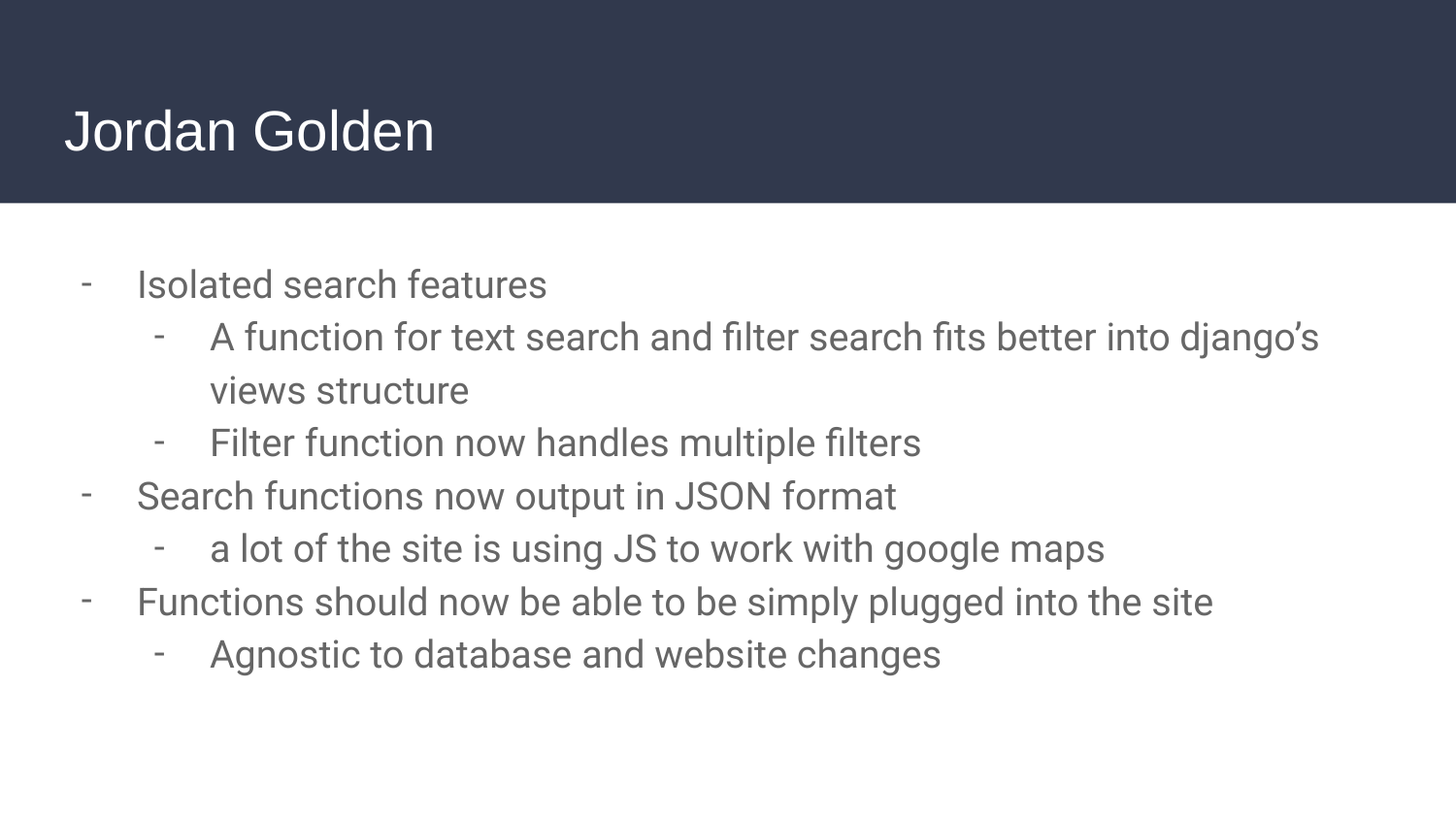

# Jordan Golden
Isolated search features
A function for text search and filter search fits better into django’s views structure
Filter function now handles multiple filters
Search functions now output in JSON format
a lot of the site is using JS to work with google maps
Functions should now be able to be simply plugged into the site
Agnostic to database and website changes